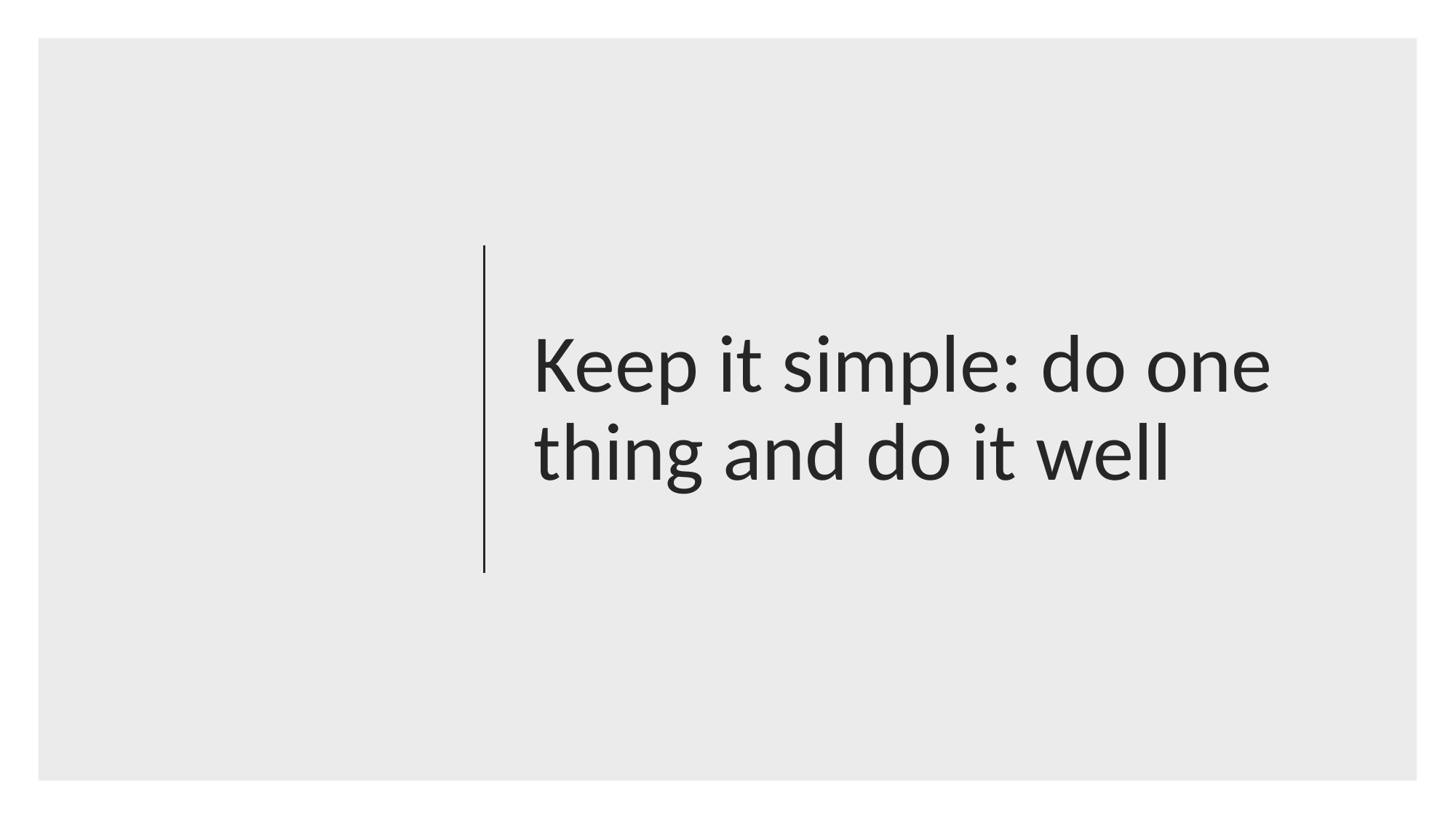

# Keep it simple: do one thing and do it well